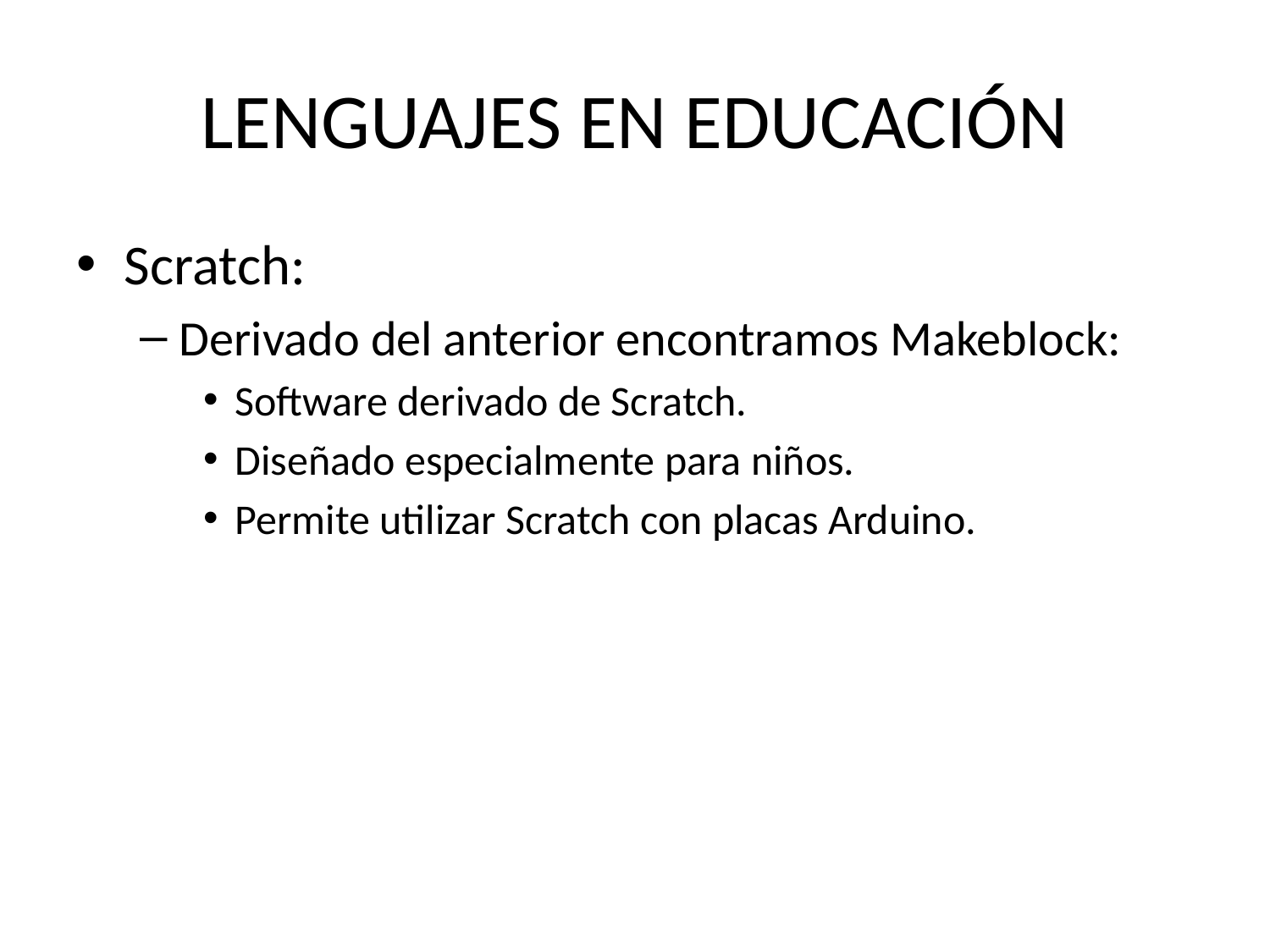

# LENGUAJES EN EDUCACIÓN
Scratch:
Derivado del anterior encontramos Makeblock:
Software derivado de Scratch.
Diseñado especialmente para niños.
Permite utilizar Scratch con placas Arduino.